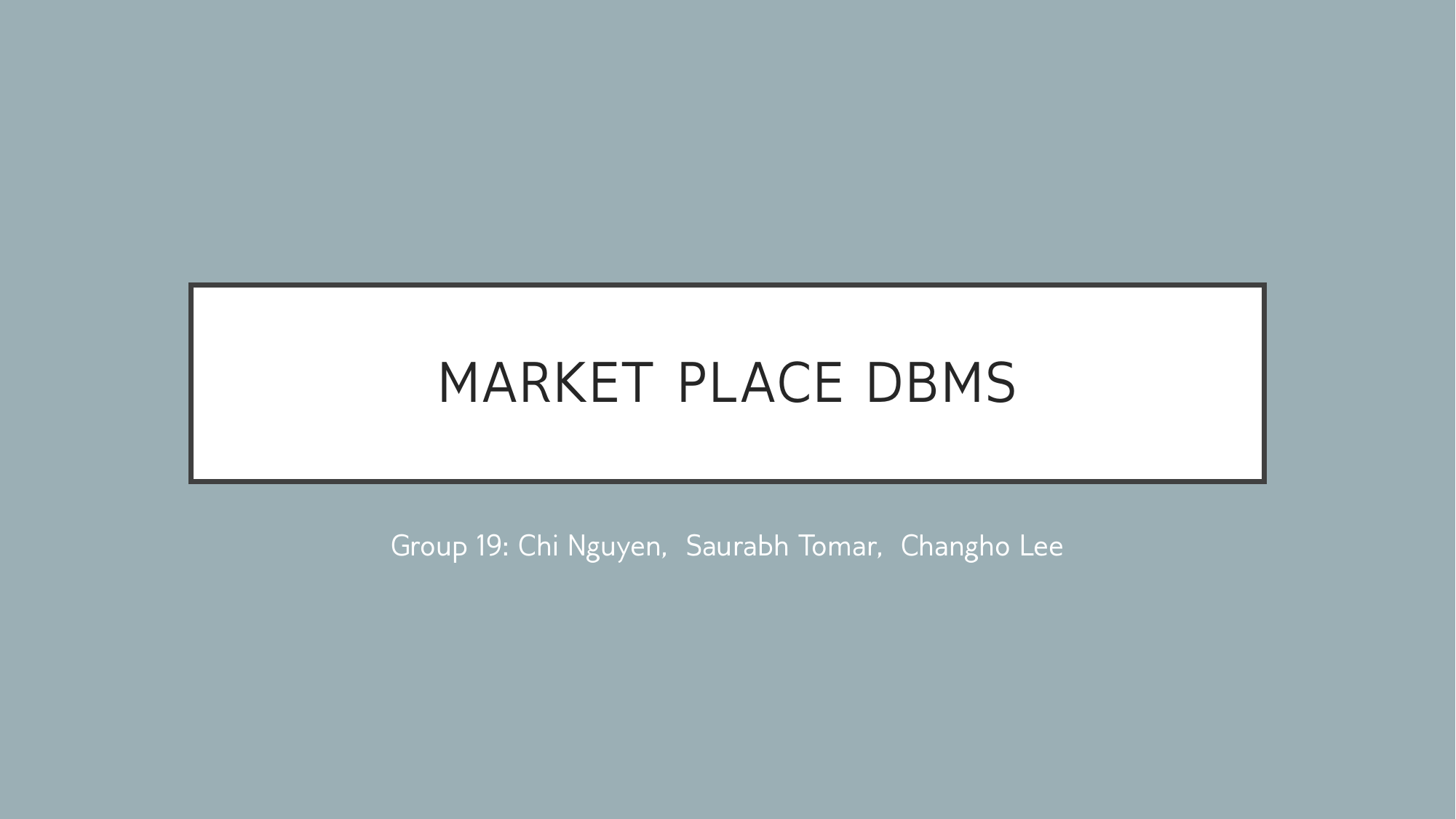

# Market Place DBMS
Group 19: Chi Nguyen,  Saurabh Tomar,  Changho Lee